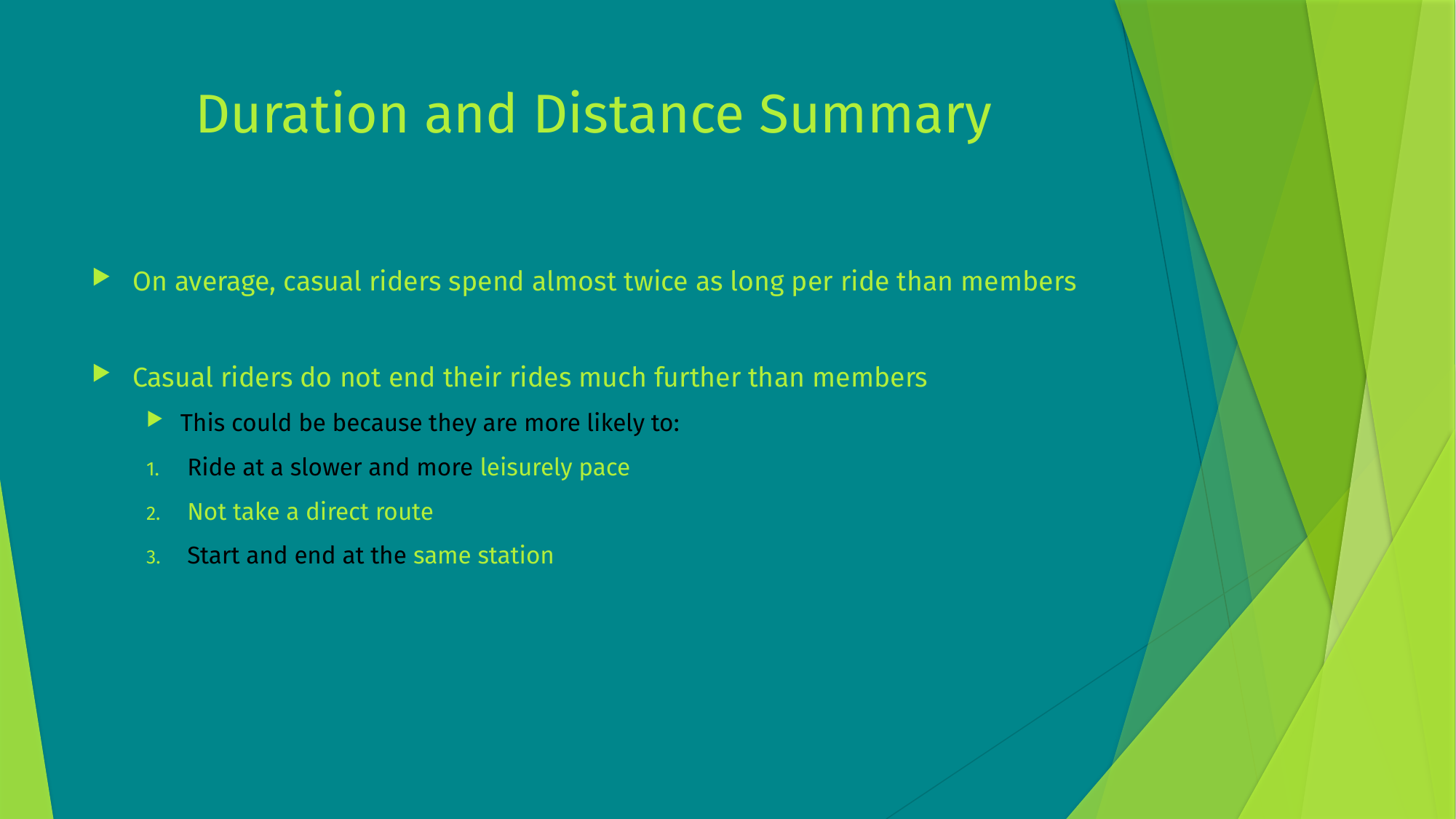

# Duration and Distance Summary
On average, casual riders spend almost twice as long per ride than members

Casual riders do not end their rides much further than members
This could be because they are more likely to:
Ride at a slower and more leisurely pace
Not take a direct route
Start and end at the same station